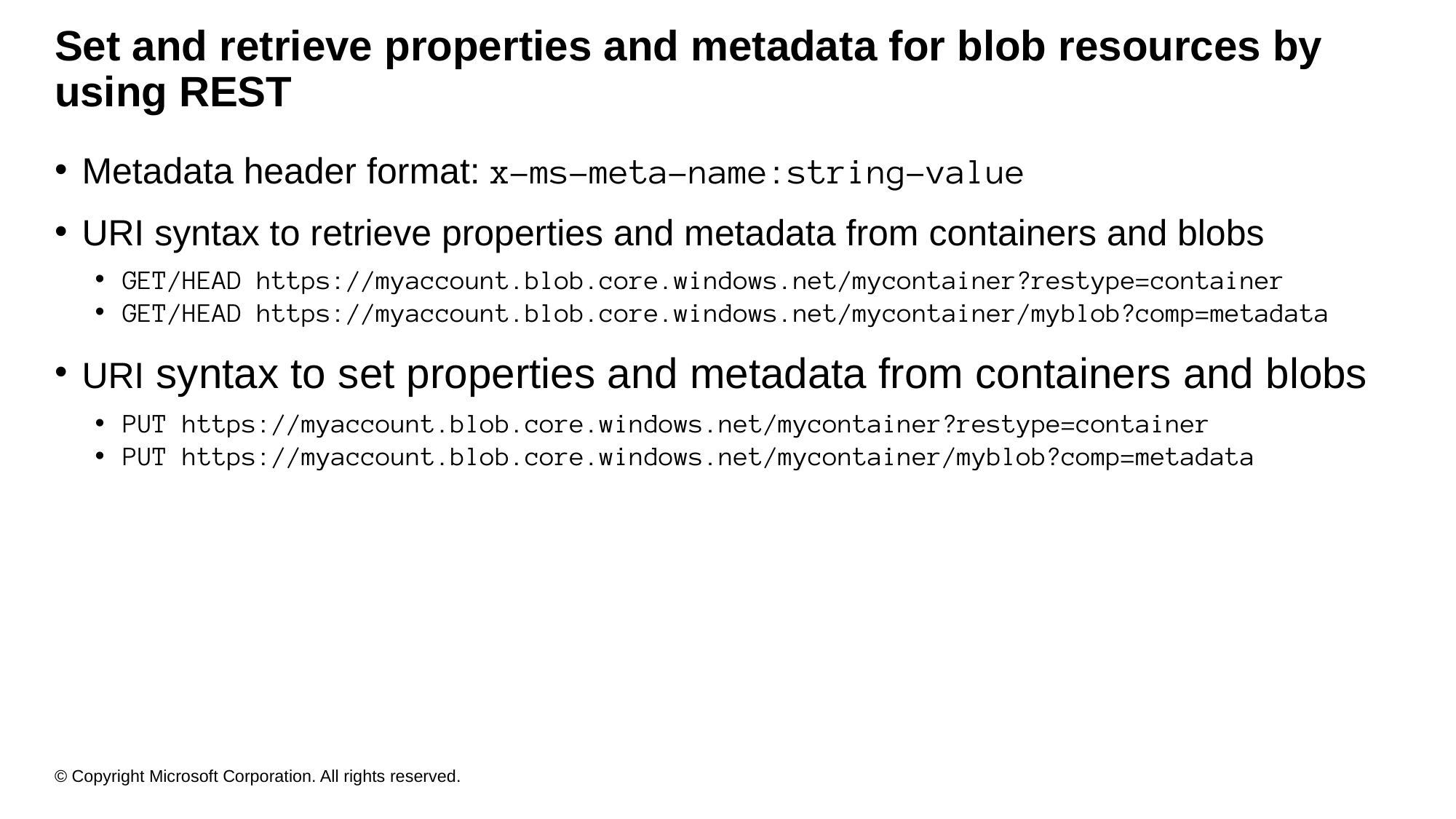

# Set and retrieve properties and metadata for blob resources by using REST
Metadata header format: x-ms-meta-name:string-value
URI syntax to retrieve properties and metadata from containers and blobs
GET/HEAD https://myaccount.blob.core.windows.net/mycontainer?restype=container
GET/HEAD https://myaccount.blob.core.windows.net/mycontainer/myblob?comp=metadata
URI syntax to set properties and metadata from containers and blobs
PUT https://myaccount.blob.core.windows.net/mycontainer?restype=container
PUT https://myaccount.blob.core.windows.net/mycontainer/myblob?comp=metadata